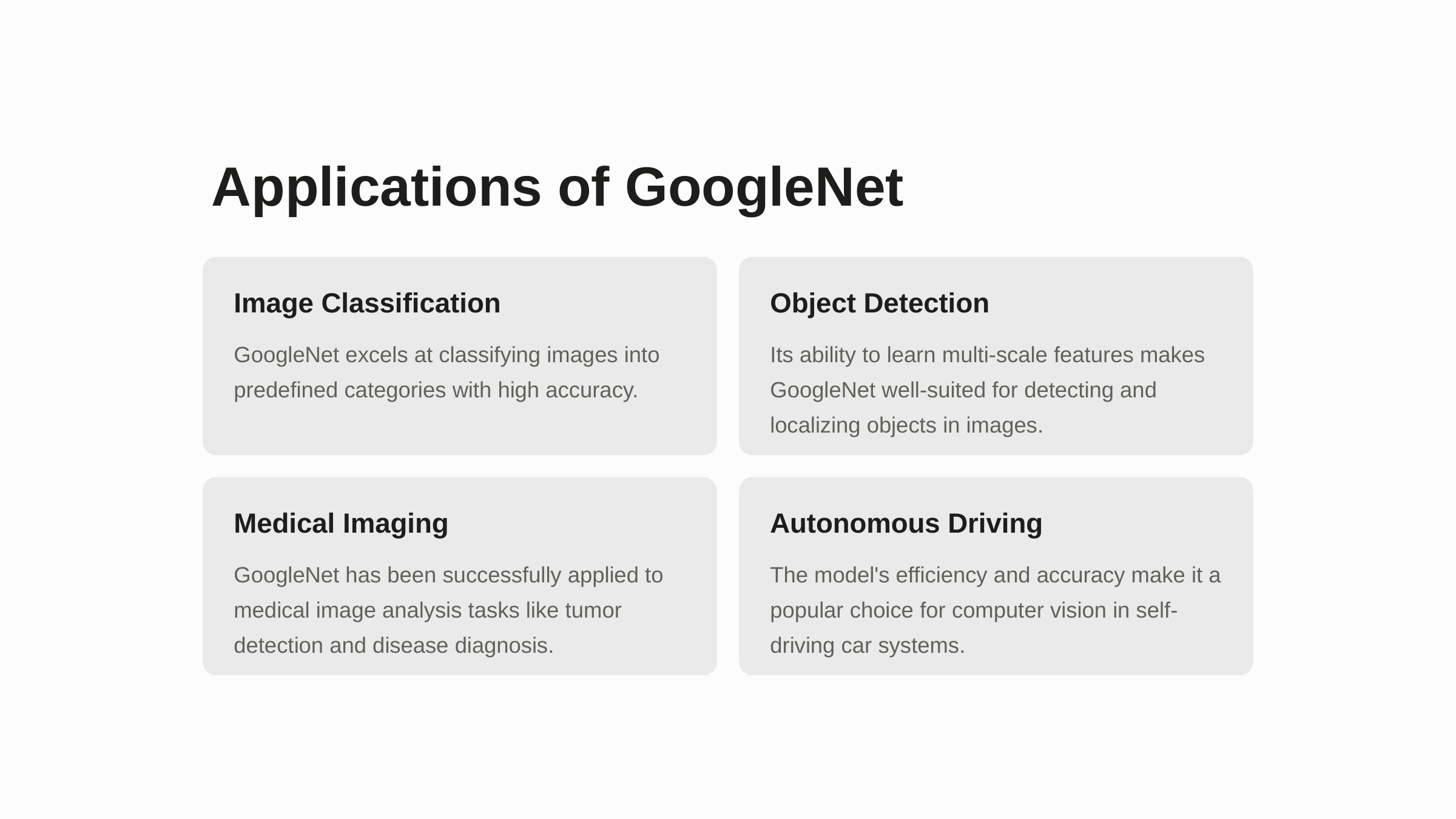

Applications of GoogleNet

Image Classification
Object Detection
GoogleNet excels at classifying images into predefined categories with high accuracy.
Its ability to learn multi-scale features makes GoogleNet well-suited for detecting and localizing objects in images.

Medical Imaging
Autonomous Driving
GoogleNet has been successfully applied to medical image analysis tasks like tumor detection and disease diagnosis.
The model's efficiency and accuracy make it a popular choice for computer vision in self-driving car systems.